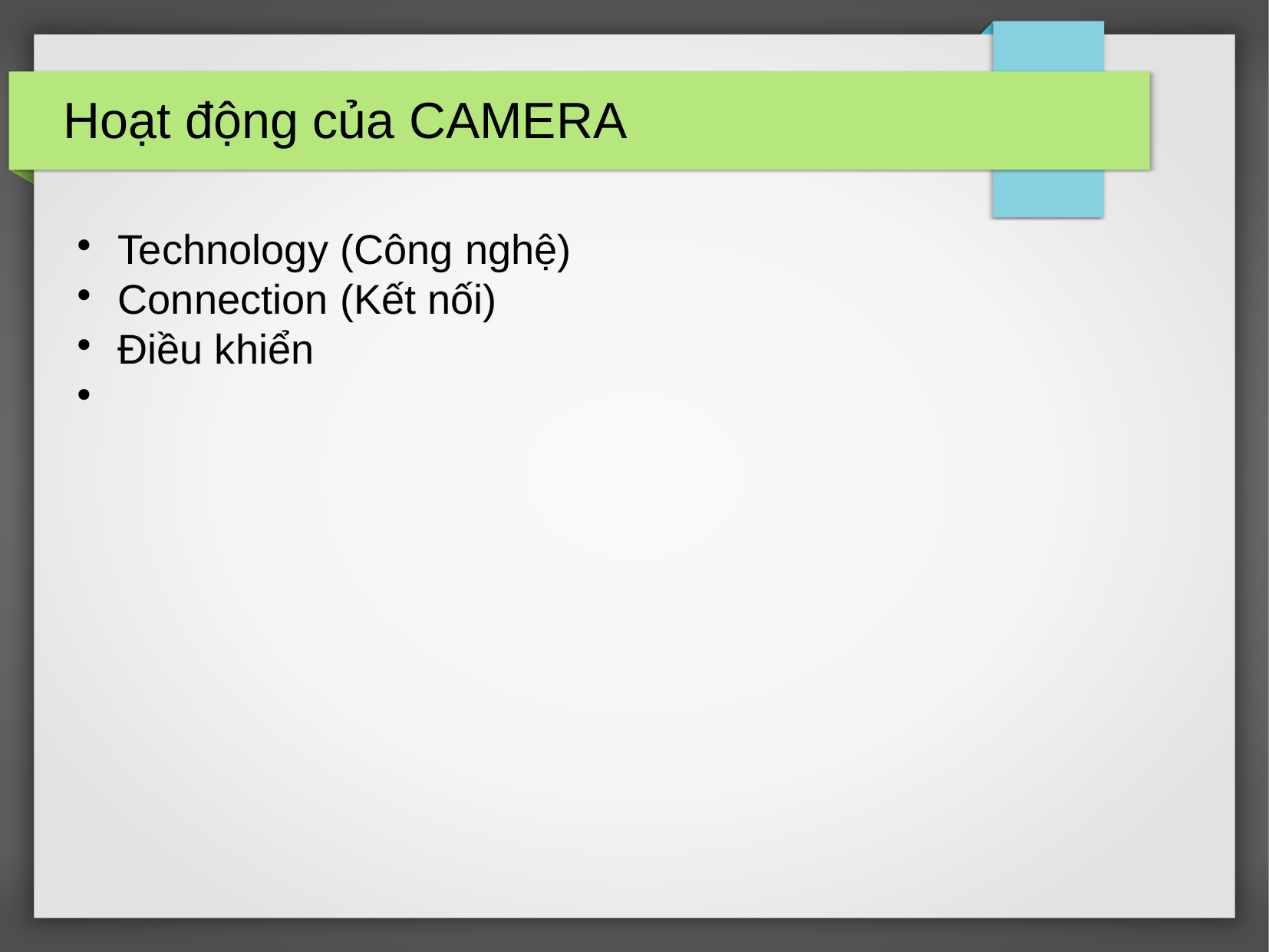

Hoạt động của CAMERA
Technology (Công nghệ)
Connection (Kết nối)
Điều khiển